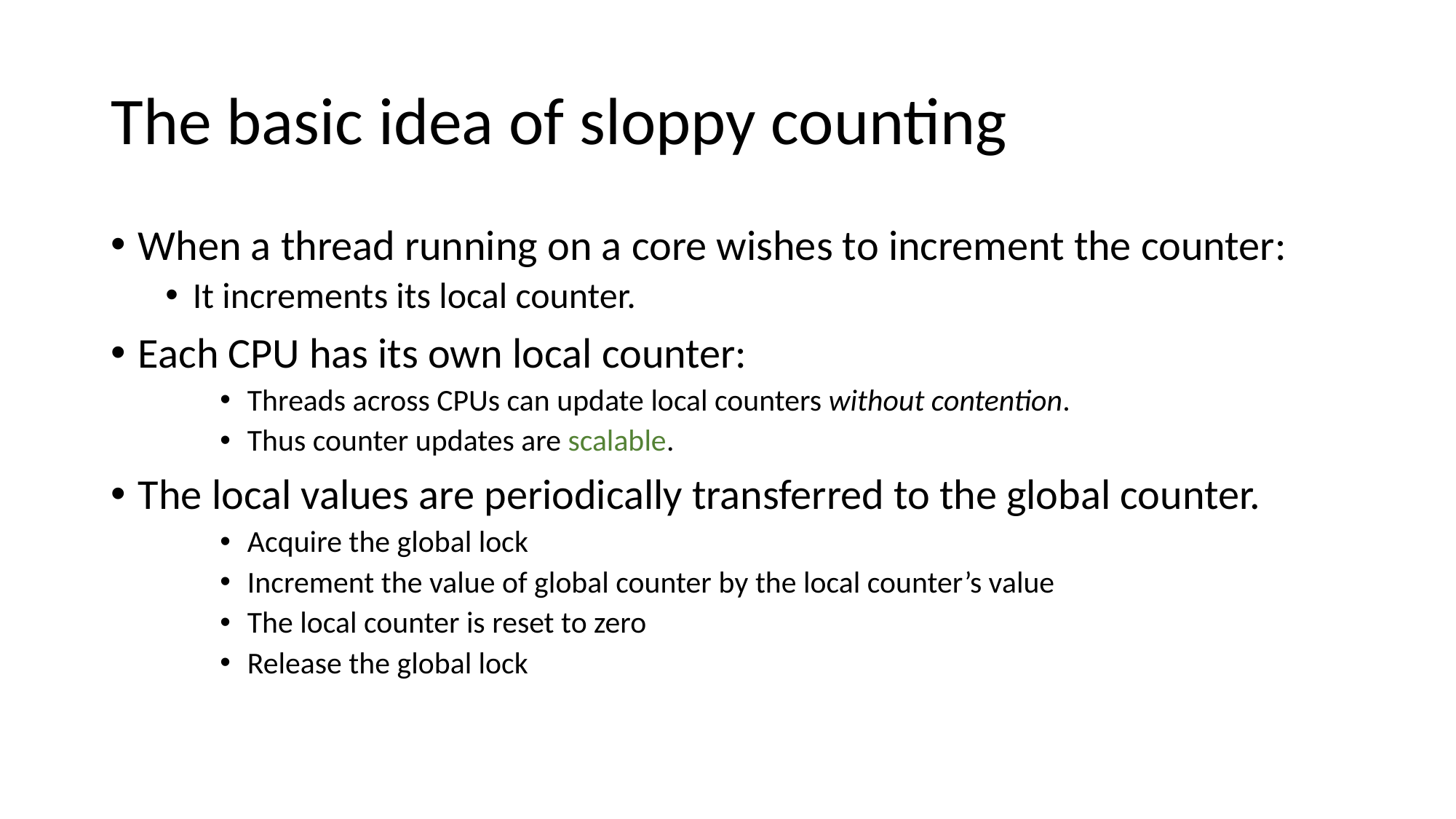

# The basic idea of sloppy counting
When a thread running on a core wishes to increment the counter:
It increments its local counter.
Each CPU has its own local counter:
Threads across CPUs can update local counters without contention.
Thus counter updates are scalable.
The local values are periodically transferred to the global counter.
Acquire the global lock
Increment the value of global counter by the local counter’s value
The local counter is reset to zero
Release the global lock